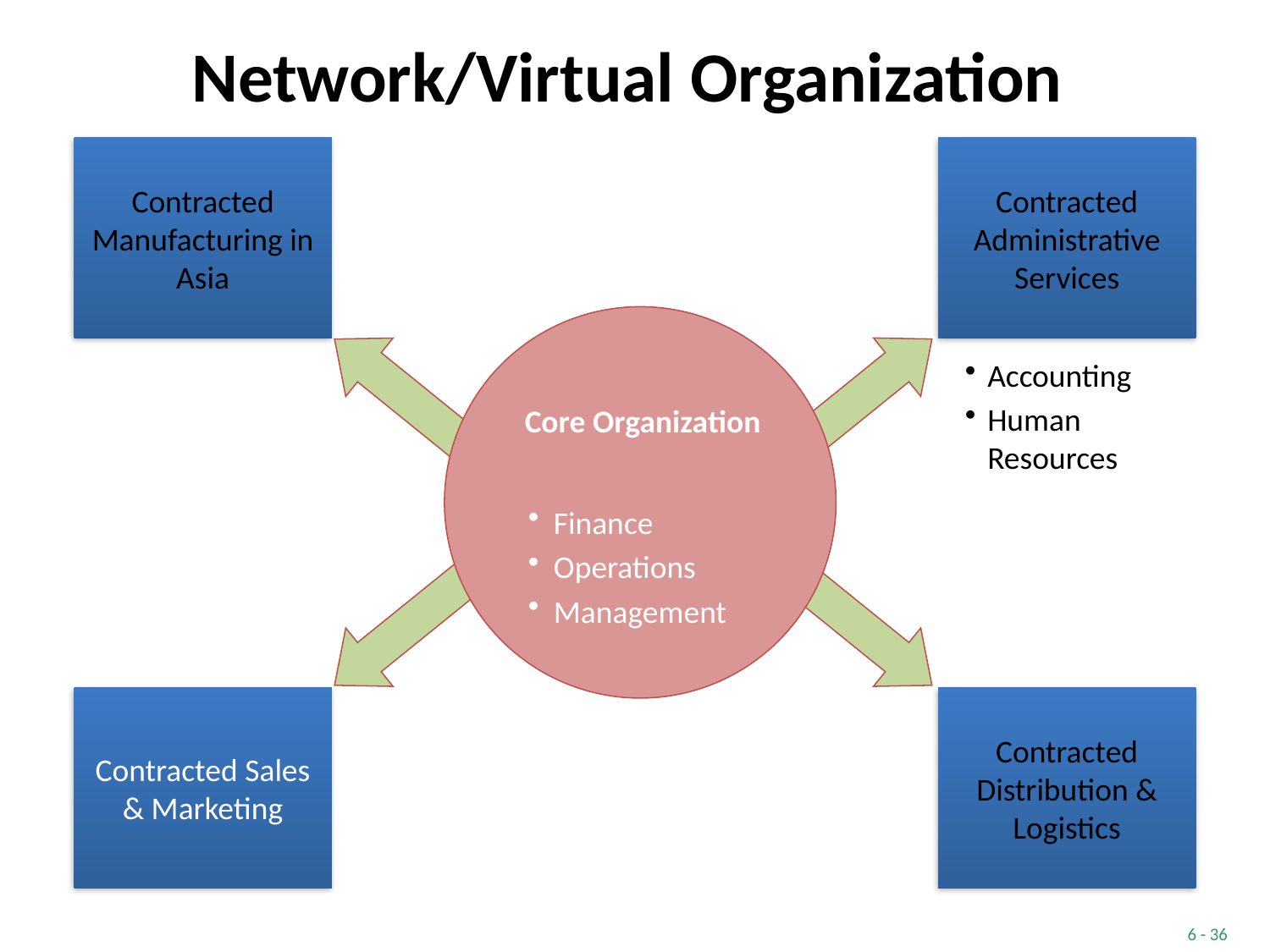

Network/Virtual Organization
Contracted Manufacturing in Asia
Contracted Administrative Services

Core Organization
Accounting
Human Resources
Finance
Operations
Management

Contracted Sales & Marketing
Contracted Distribution & Logistics
6 - 36